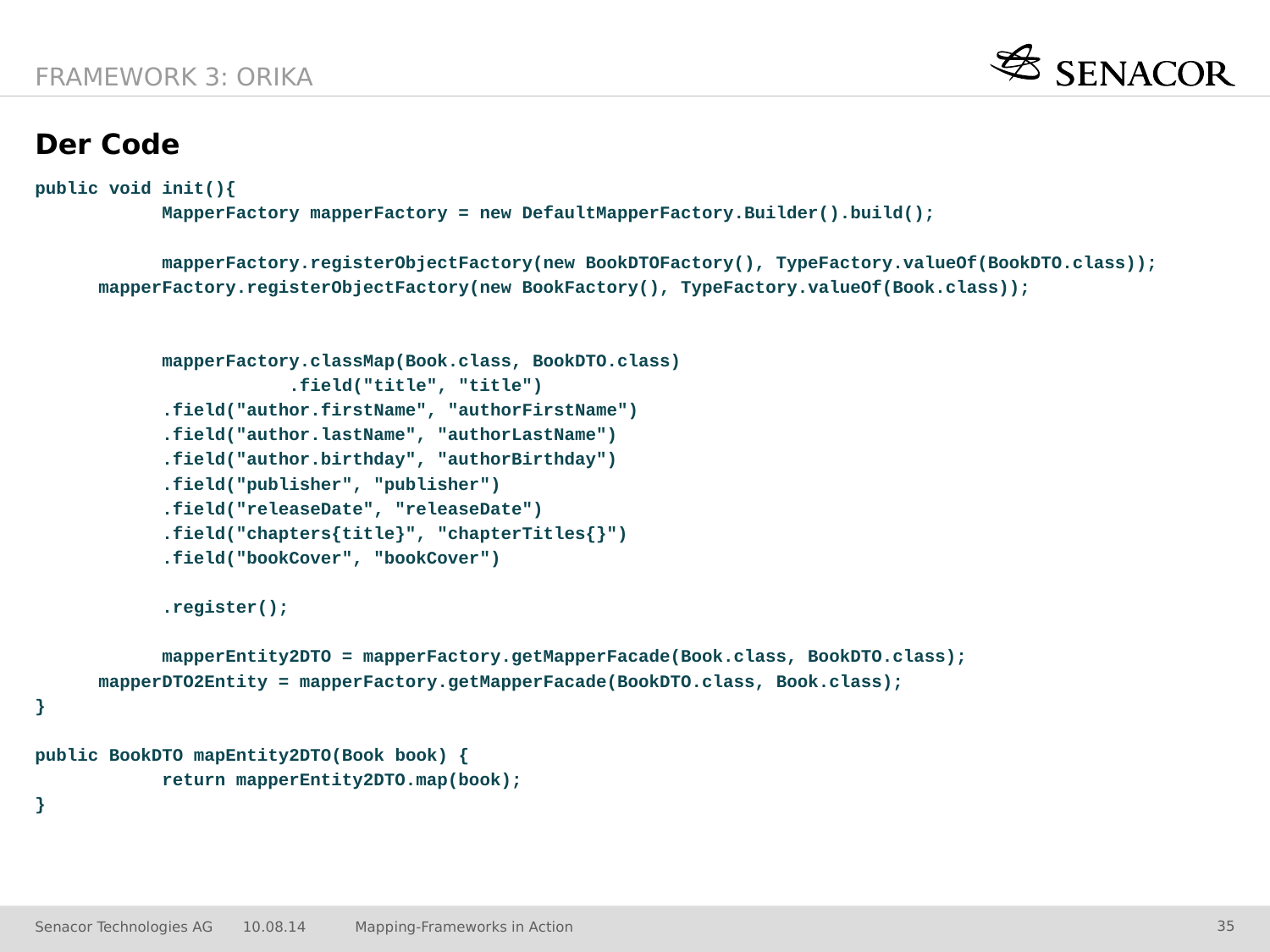

Framework 3: Orika
# Der Code
public void init(){
	MapperFactory mapperFactory = new DefaultMapperFactory.Builder().build();

	mapperFactory.registerObjectFactory(new BookDTOFactory(), TypeFactory.valueOf(BookDTO.class));
      mapperFactory.registerObjectFactory(new BookFactory(), TypeFactory.valueOf(Book.class));

	mapperFactory.classMap(Book.class, BookDTO.class)
	    	.field("title", "title")
            .field("author.firstName", "authorFirstName")
            .field("author.lastName", "authorLastName")
           	.field("author.birthday", "authorBirthday")
        	.field("publisher", "publisher")
         	.field("releaseDate", "releaseDate")
          	.field("chapters{title}", "chapterTitles{}")
        	.field("bookCover", "bookCover")

          	.register();

	mapperEntity2DTO = mapperFactory.getMapperFacade(Book.class, BookDTO.class);
      mapperDTO2Entity = mapperFactory.getMapperFacade(BookDTO.class, Book.class);
}

public BookDTO mapEntity2DTO(Book book) {
	return mapperEntity2DTO.map(book);
}

10.08.14
Mapping-Frameworks in Action
35